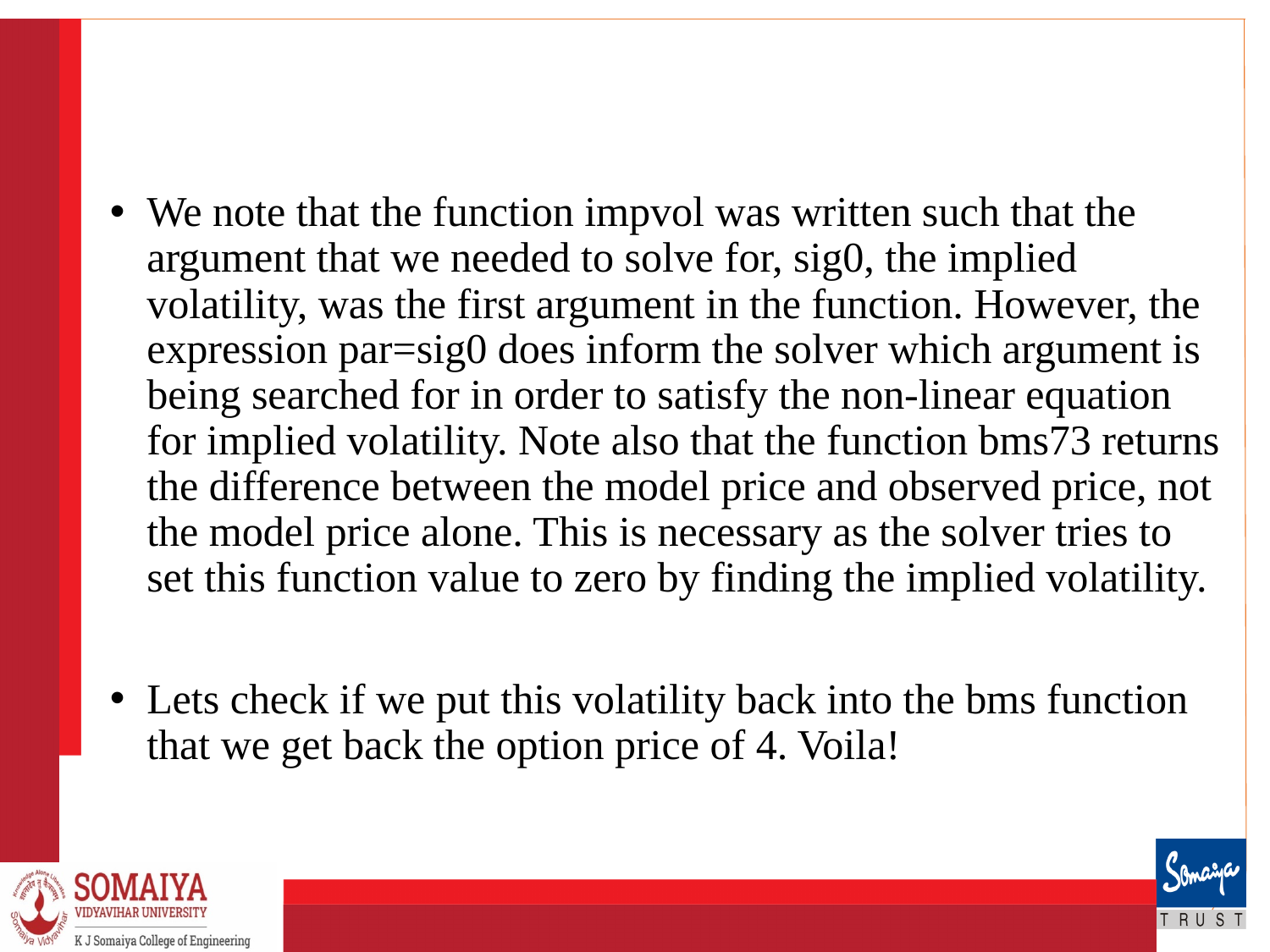

We note that the function impvol was written such that the argument that we needed to solve for, sig0, the implied volatility, was the first argument in the function. However, the expression par=sig0 does inform the solver which argument is being searched for in order to satisfy the non-linear equation for implied volatility. Note also that the function bms73 returns the difference between the model price and observed price, not the model price alone. This is necessary as the solver tries to set this function value to zero by finding the implied volatility.

Lets check if we put this volatility back into the bms function that we get back the option price of 4. Voila!